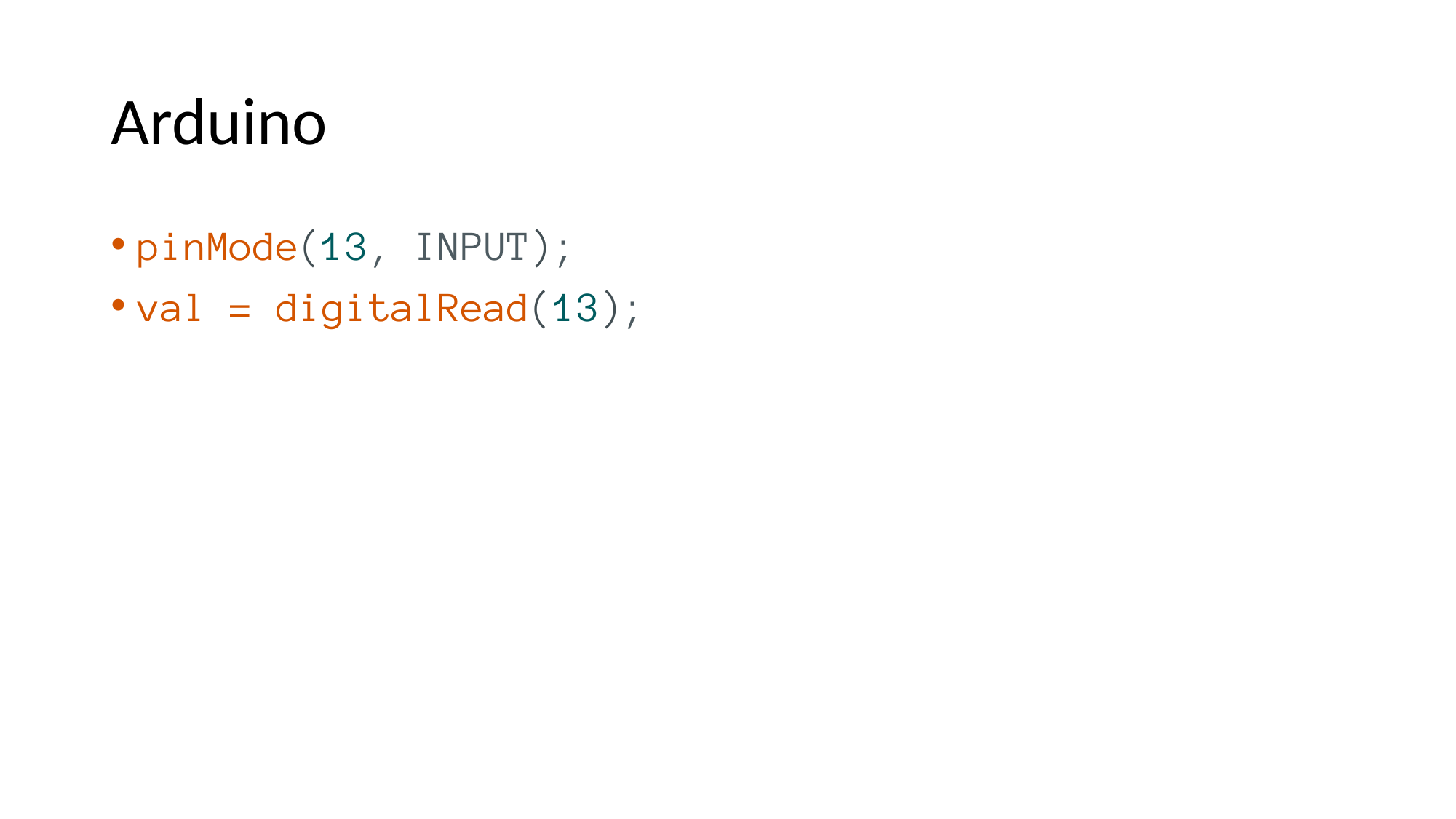

# Arduino
pinMode(13, INPUT);
val = digitalRead(13);